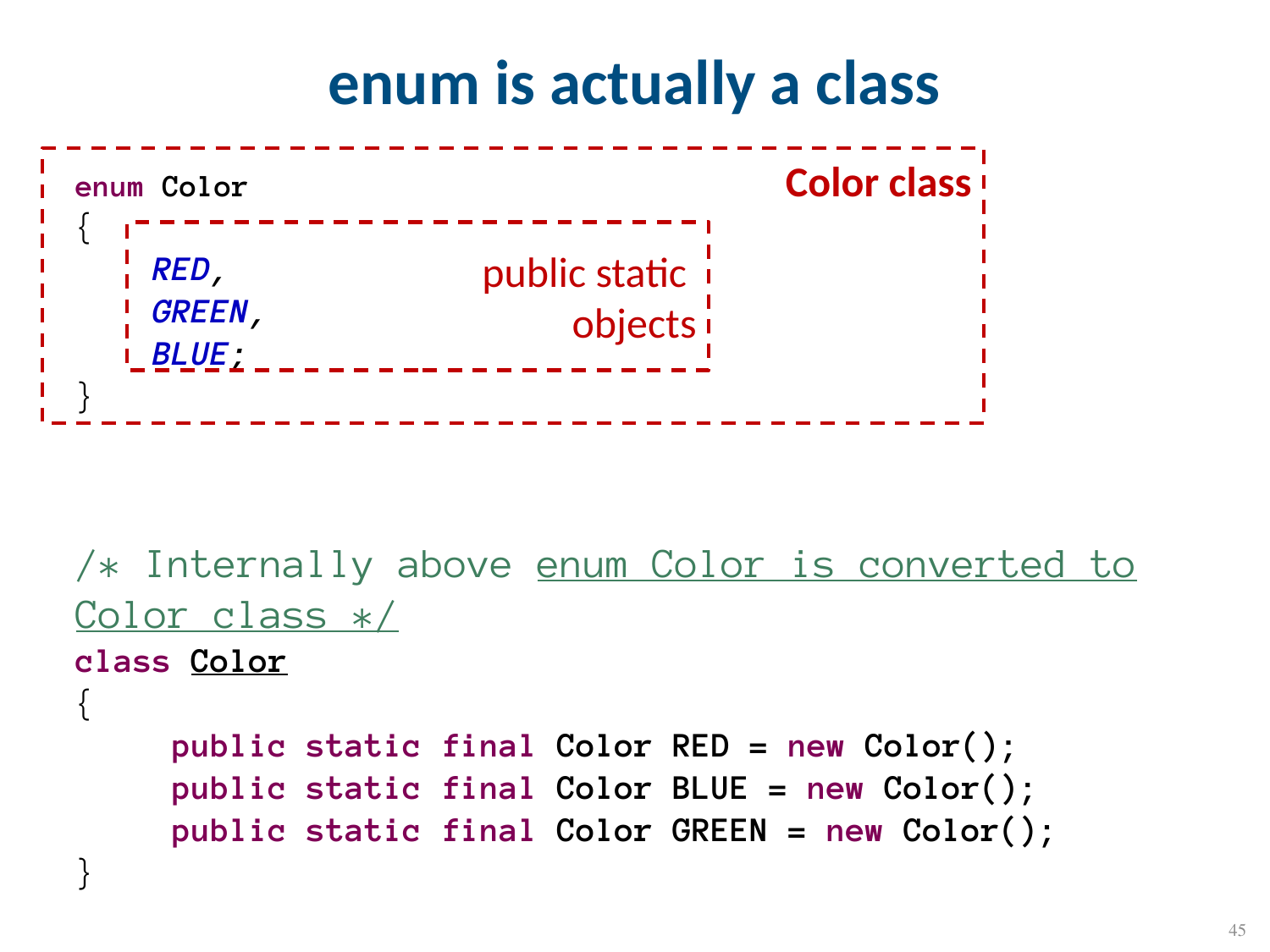

# enum is actually a class
Color class
enum Color
{
    RED,
    GREEN,
    BLUE;
}
public static
objects

/* Internally above enum Color is converted to Color class */
class Color
{
     public static final Color RED = new Color();
     public static final Color BLUE = new Color();
     public static final Color GREEN = new Color();
}
45